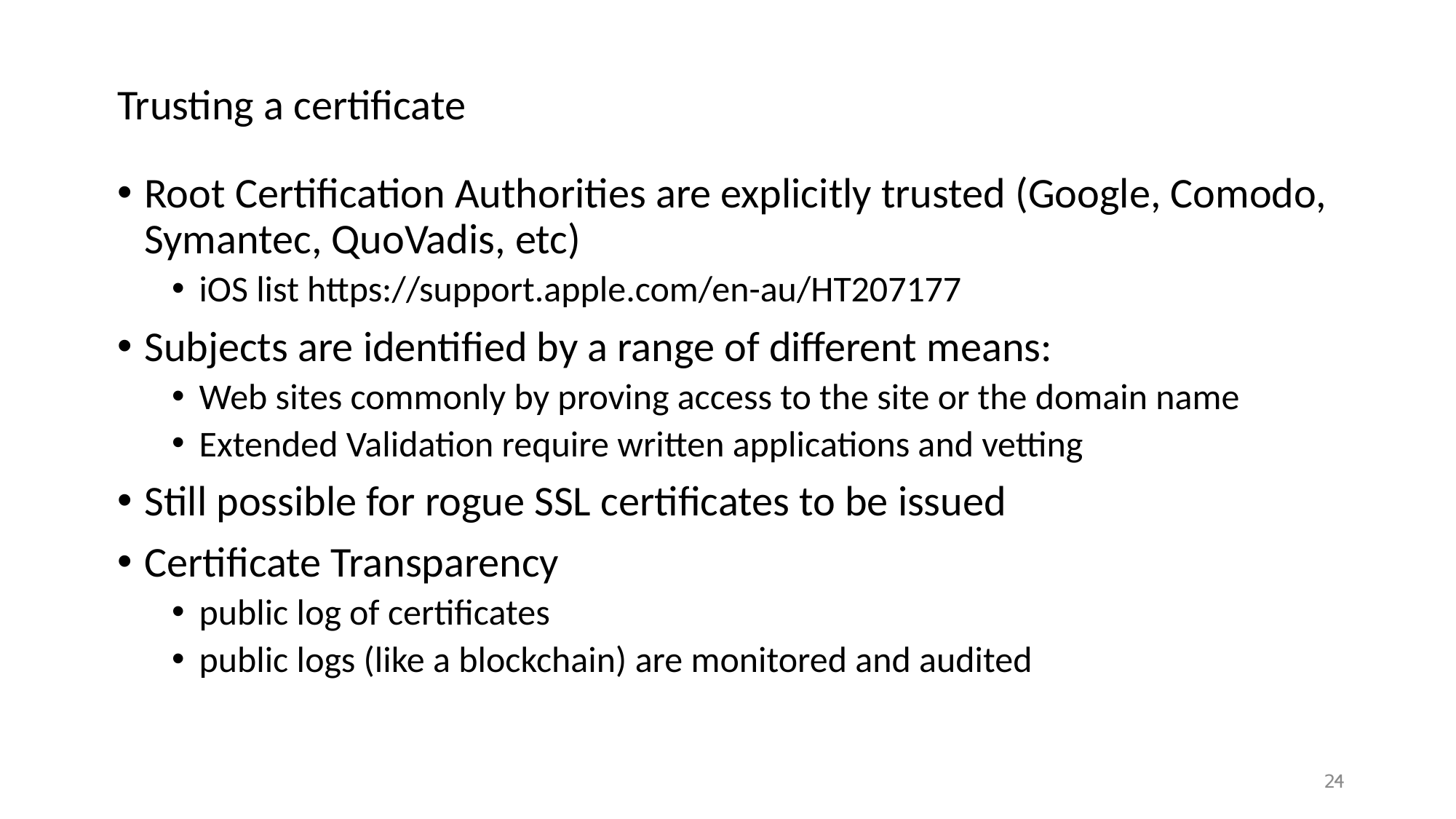

# Trusting a certificate
Root Certification Authorities are explicitly trusted (Google, Comodo, Symantec, QuoVadis, etc)
iOS list https://support.apple.com/en-au/HT207177
Subjects are identified by a range of different means:
Web sites commonly by proving access to the site or the domain name
Extended Validation require written applications and vetting
Still possible for rogue SSL certificates to be issued
Certificate Transparency
public log of certificates
public logs (like a blockchain) are monitored and audited
24